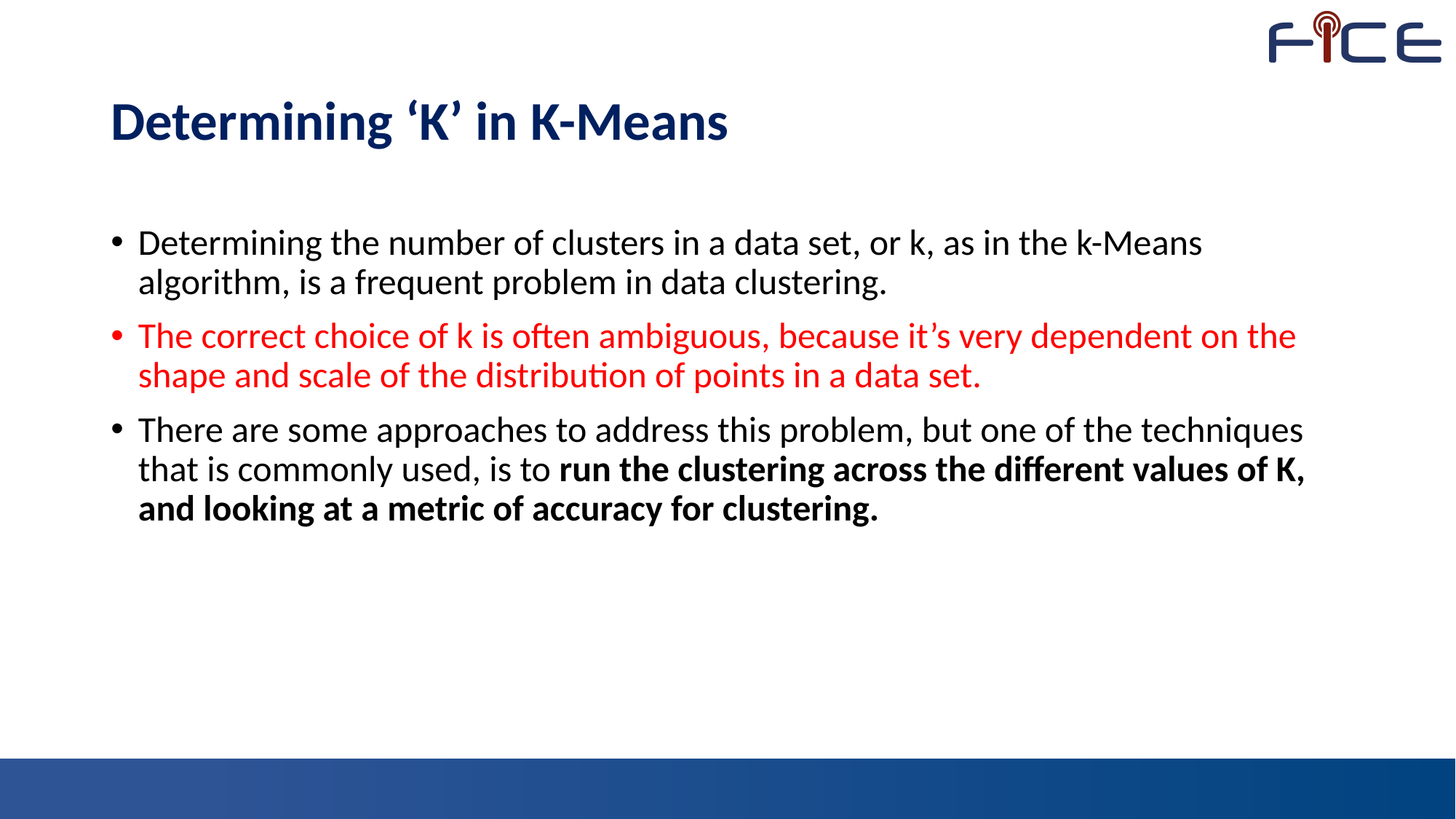

# Determining ‘K’ in K-Means
Determining the number of clusters in a data set, or k, as in the k-Means algorithm, is a frequent problem in data clustering.
The correct choice of k is often ambiguous, because it’s very dependent on the shape and scale of the distribution of points in a data set.
There are some approaches to address this problem, but one of the techniques that is commonly used, is to run the clustering across the different values of K, and looking at a metric of accuracy for clustering.